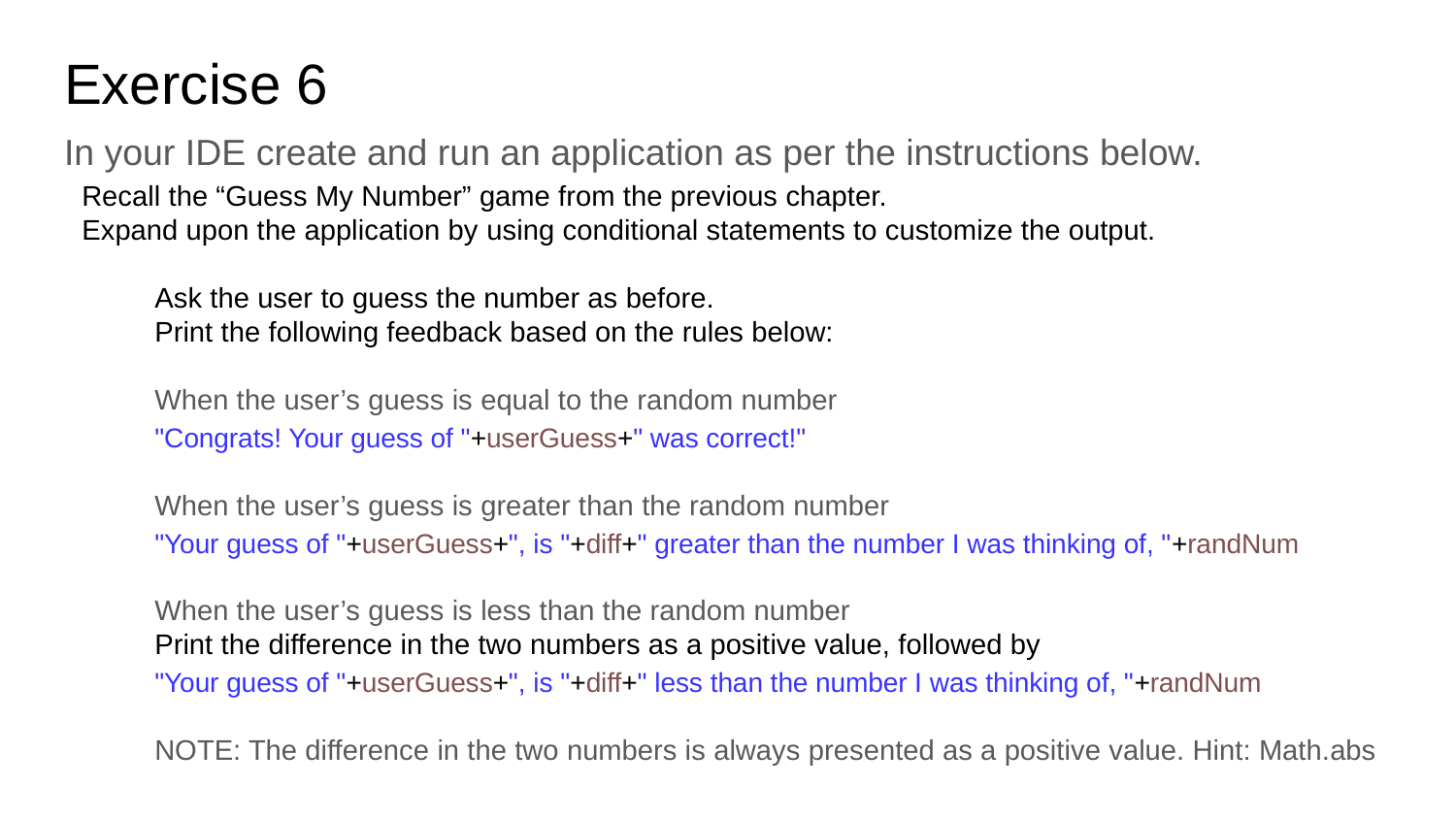

# Exercise 6
In your IDE create and run an application as per the instructions below.
Recall the “Guess My Number” game from the previous chapter.
Expand upon the application by using conditional statements to customize the output.

Ask the user to guess the number as before.
Print the following feedback based on the rules below:

When the user’s guess is equal to the random number
"Congrats! Your guess of "+userGuess+" was correct!"

When the user’s guess is greater than the random number
"Your guess of "+userGuess+", is "+diff+" greater than the number I was thinking of, "+randNum

When the user’s guess is less than the random number
Print the difference in the two numbers as a positive value, followed by
"Your guess of "+userGuess+", is "+diff+" less than the number I was thinking of, "+randNum

NOTE: The difference in the two numbers is always presented as a positive value. Hint: Math.abs